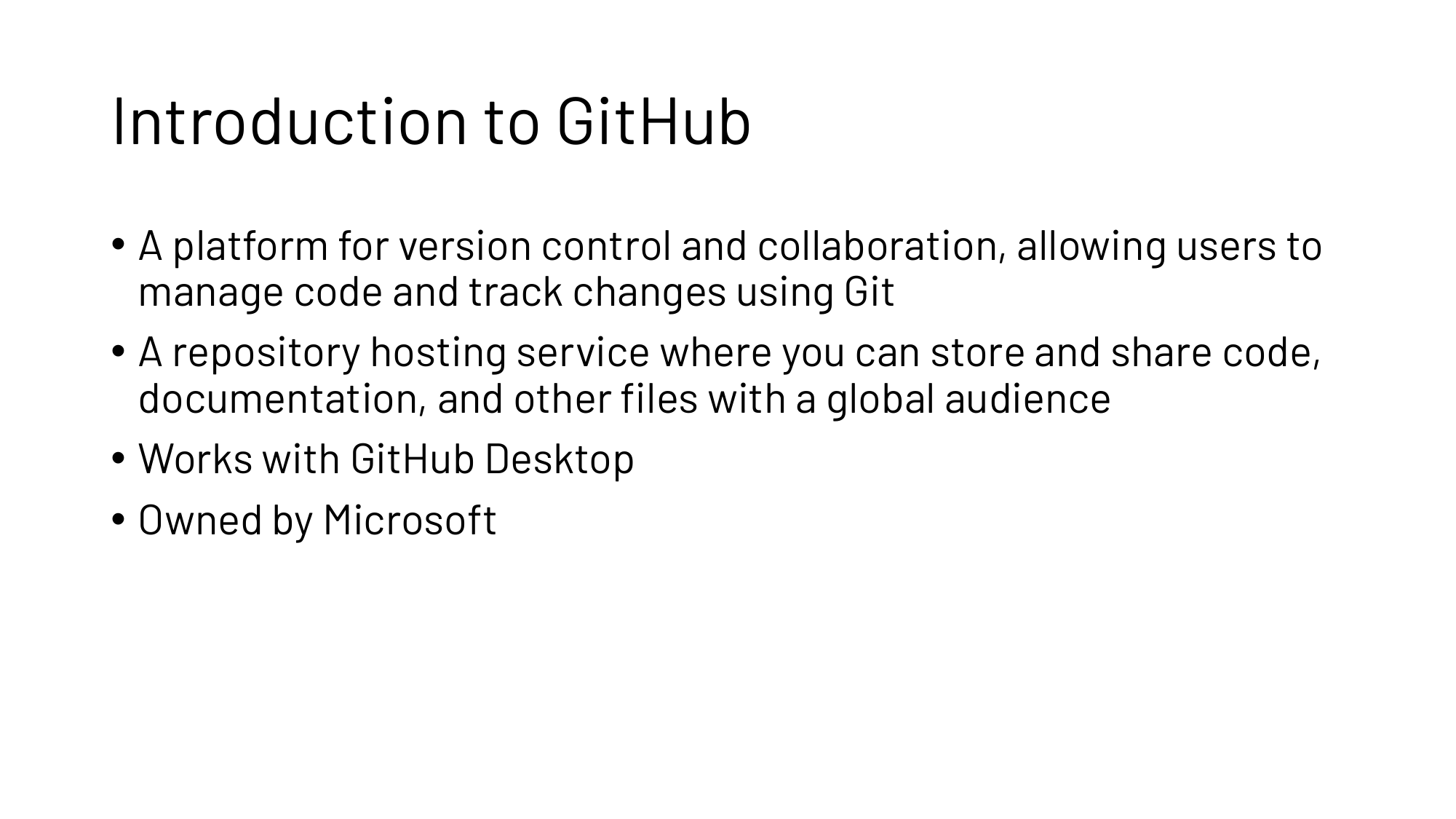

# Introduction to GitHub
A platform for version control and collaboration, allowing users to manage code and track changes using Git
A repository hosting service where you can store and share code, documentation, and other files with a global audience
Works with GitHub Desktop
Owned by Microsoft